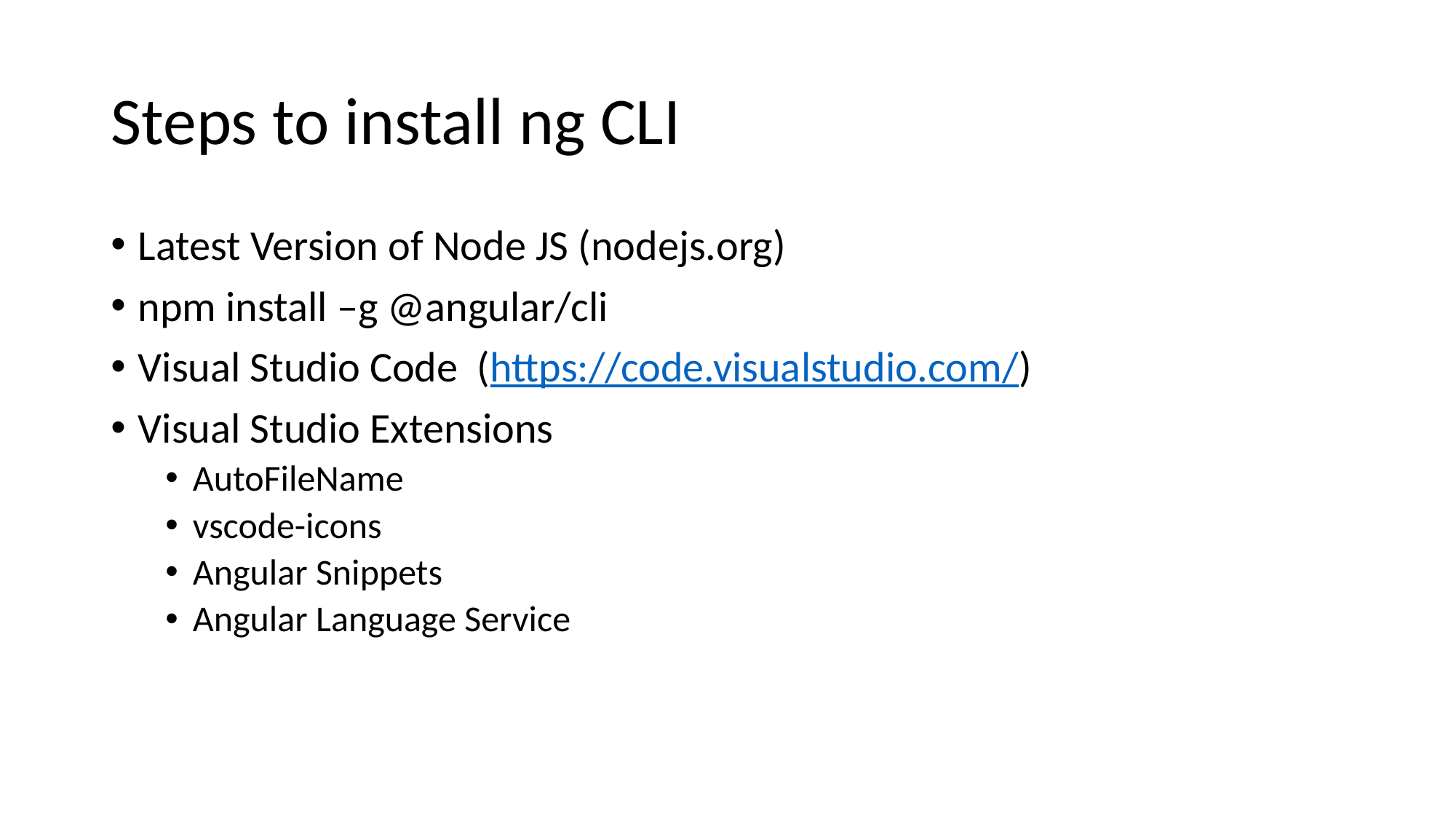

# Steps to install ng CLI
Latest Version of Node JS (nodejs.org)
npm install –g @angular/cli
Visual Studio Code  (https://code.visualstudio.com/)
Visual Studio Extensions
AutoFileName
vscode-icons
Angular Snippets
Angular Language Service